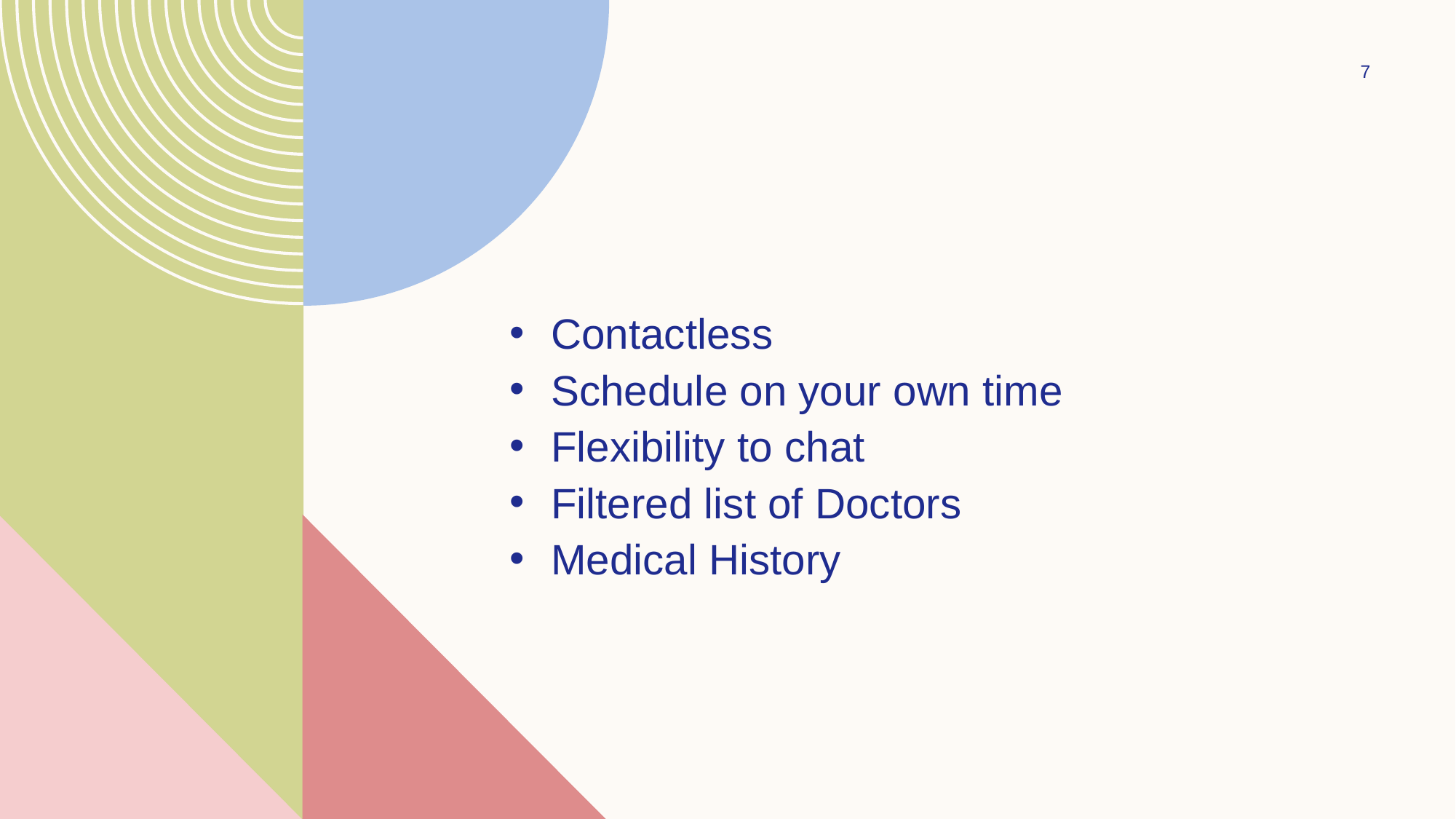

7
Contactless
Schedule on your own time
Flexibility to chat
Filtered list of Doctors
Medical History